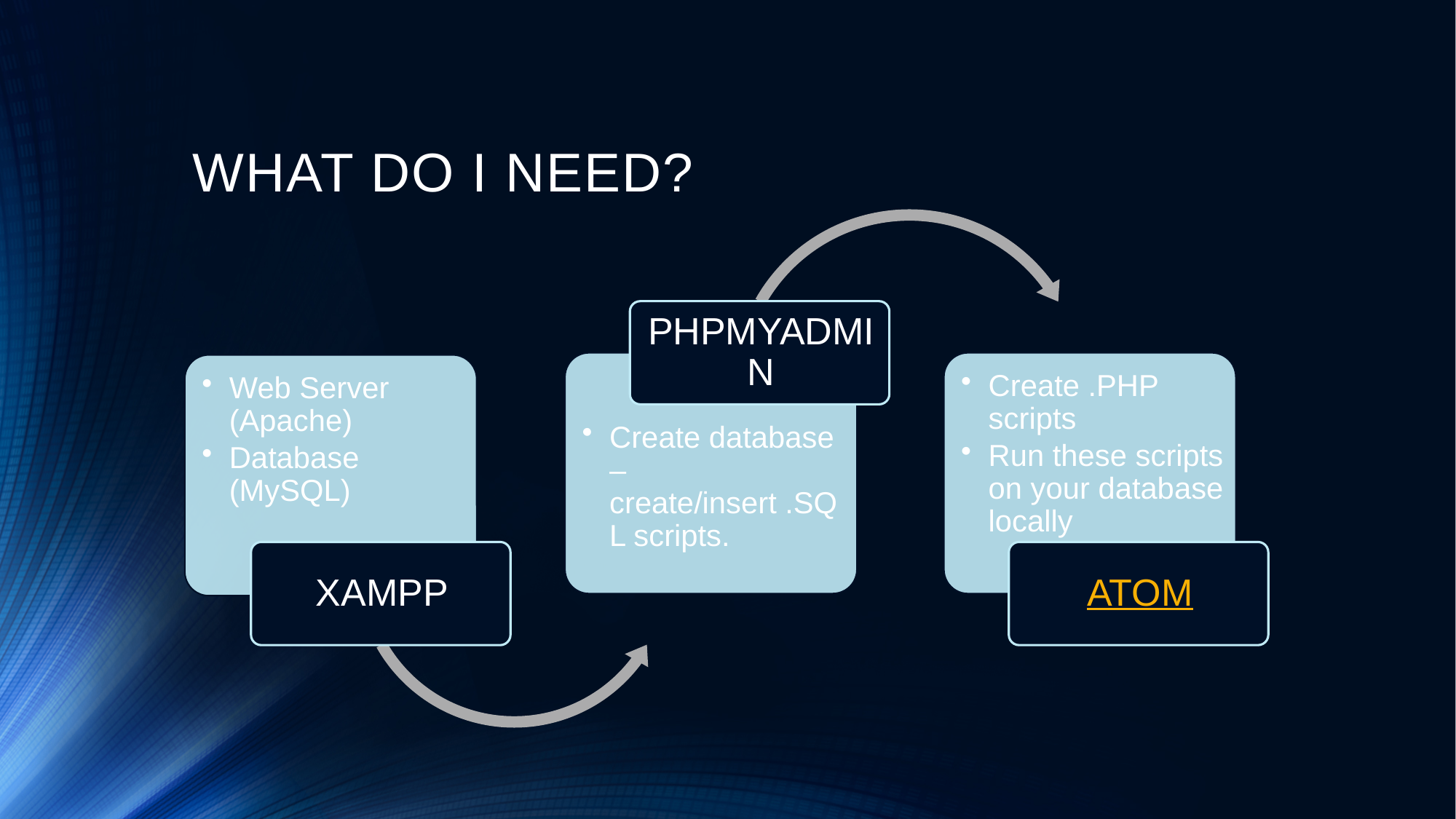

# WHAT DO I NEED?
Web Server (Apache)
Database (MySQL)
XAMPP
Create database – create/insert .SQL scripts.
PHPMYADMIN
Create .PHP scripts
Run these scripts on your database locally
ATOM